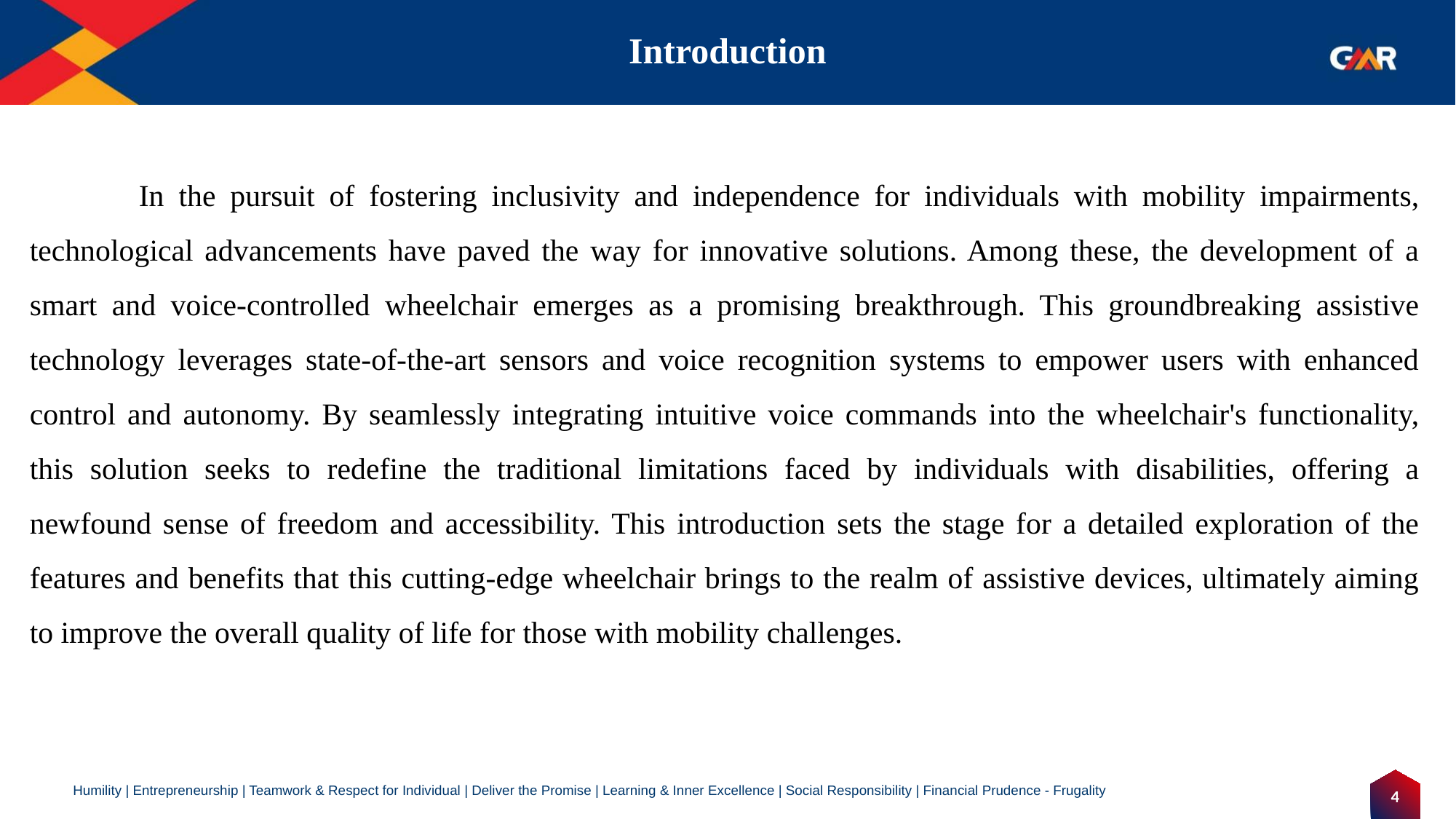

# Introduction

	In the pursuit of fostering inclusivity and independence for individuals with mobility impairments, technological advancements have paved the way for innovative solutions. Among these, the development of a smart and voice-controlled wheelchair emerges as a promising breakthrough. This groundbreaking assistive technology leverages state-of-the-art sensors and voice recognition systems to empower users with enhanced control and autonomy. By seamlessly integrating intuitive voice commands into the wheelchair's functionality, this solution seeks to redefine the traditional limitations faced by individuals with disabilities, offering a newfound sense of freedom and accessibility. This introduction sets the stage for a detailed exploration of the features and benefits that this cutting-edge wheelchair brings to the realm of assistive devices, ultimately aiming to improve the overall quality of life for those with mobility challenges.